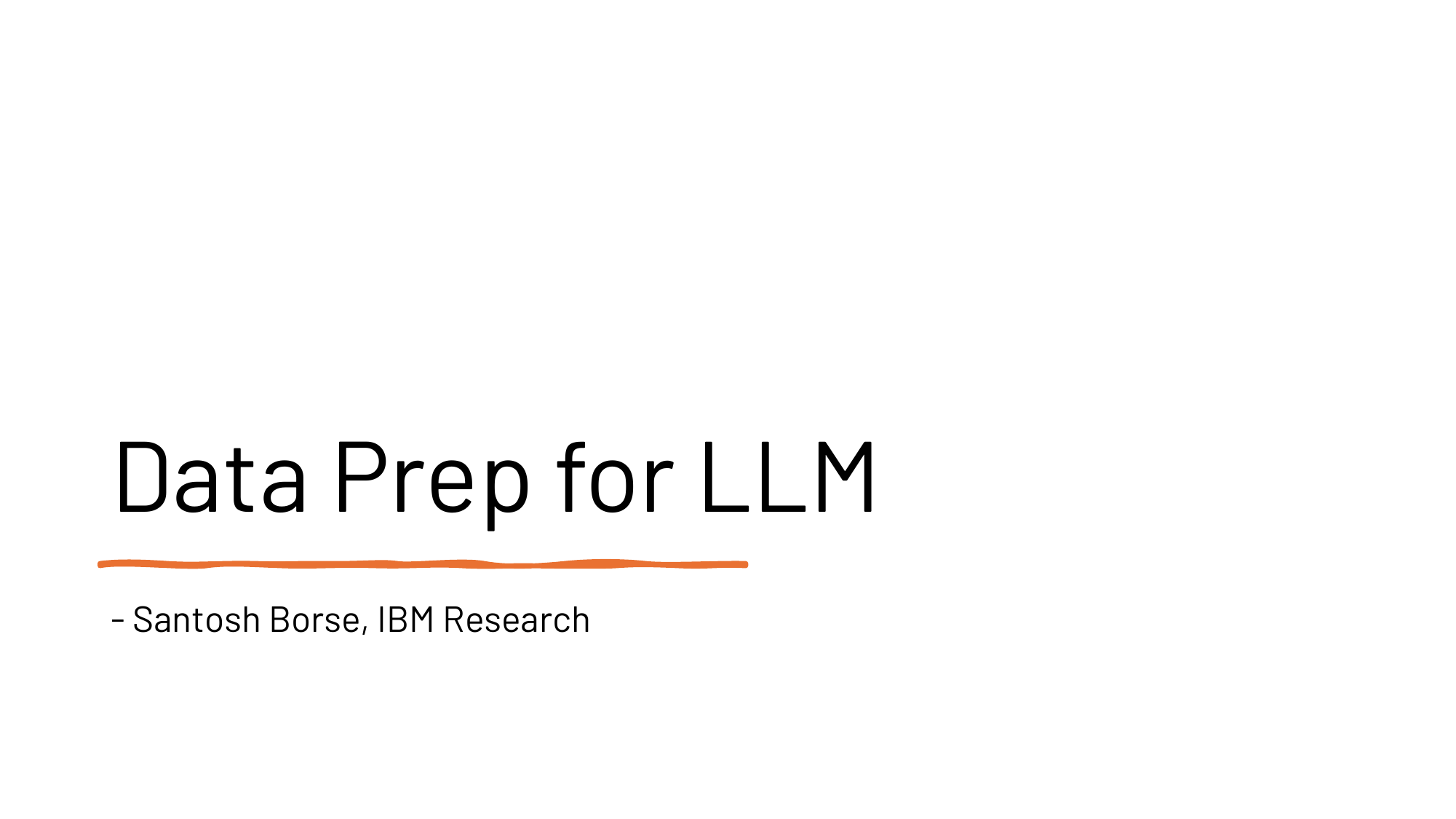

# Data Prep for LLM

- Santosh Borse, IBM Research